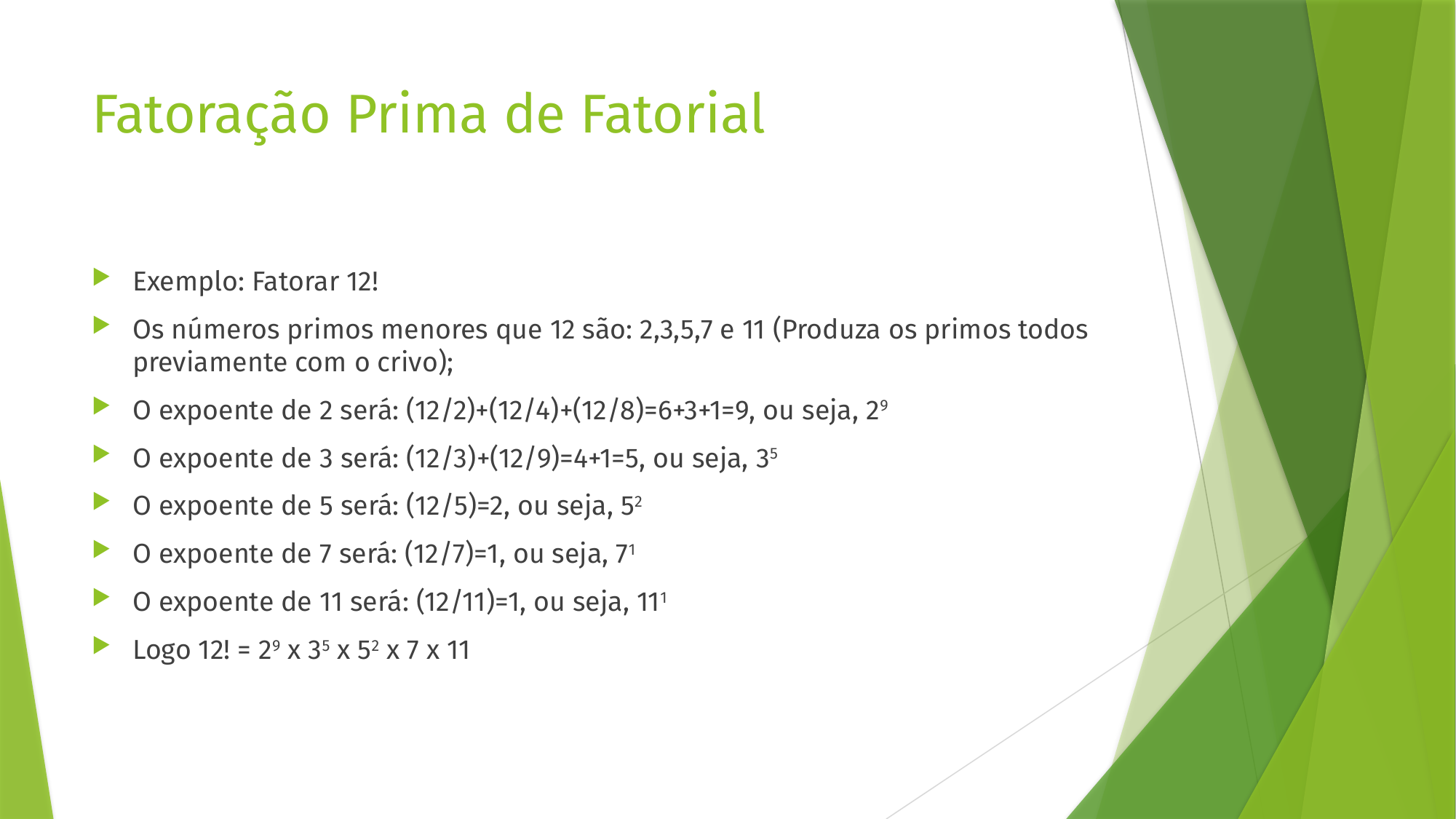

# Fatoração Prima de Fatorial
Exemplo: Fatorar 12!
Os números primos menores que 12 são: 2,3,5,7 e 11 (Produza os primos todos previamente com o crivo);
O expoente de 2 será: (12/2)+(12/4)+(12/8)=6+3+1=9, ou seja, 29
O expoente de 3 será: (12/3)+(12/9)=4+1=5, ou seja, 35
O expoente de 5 será: (12/5)=2, ou seja, 52
O expoente de 7 será: (12/7)=1, ou seja, 71
O expoente de 11 será: (12/11)=1, ou seja, 111
Logo 12! = 29 x 35 x 52 x 7 x 11